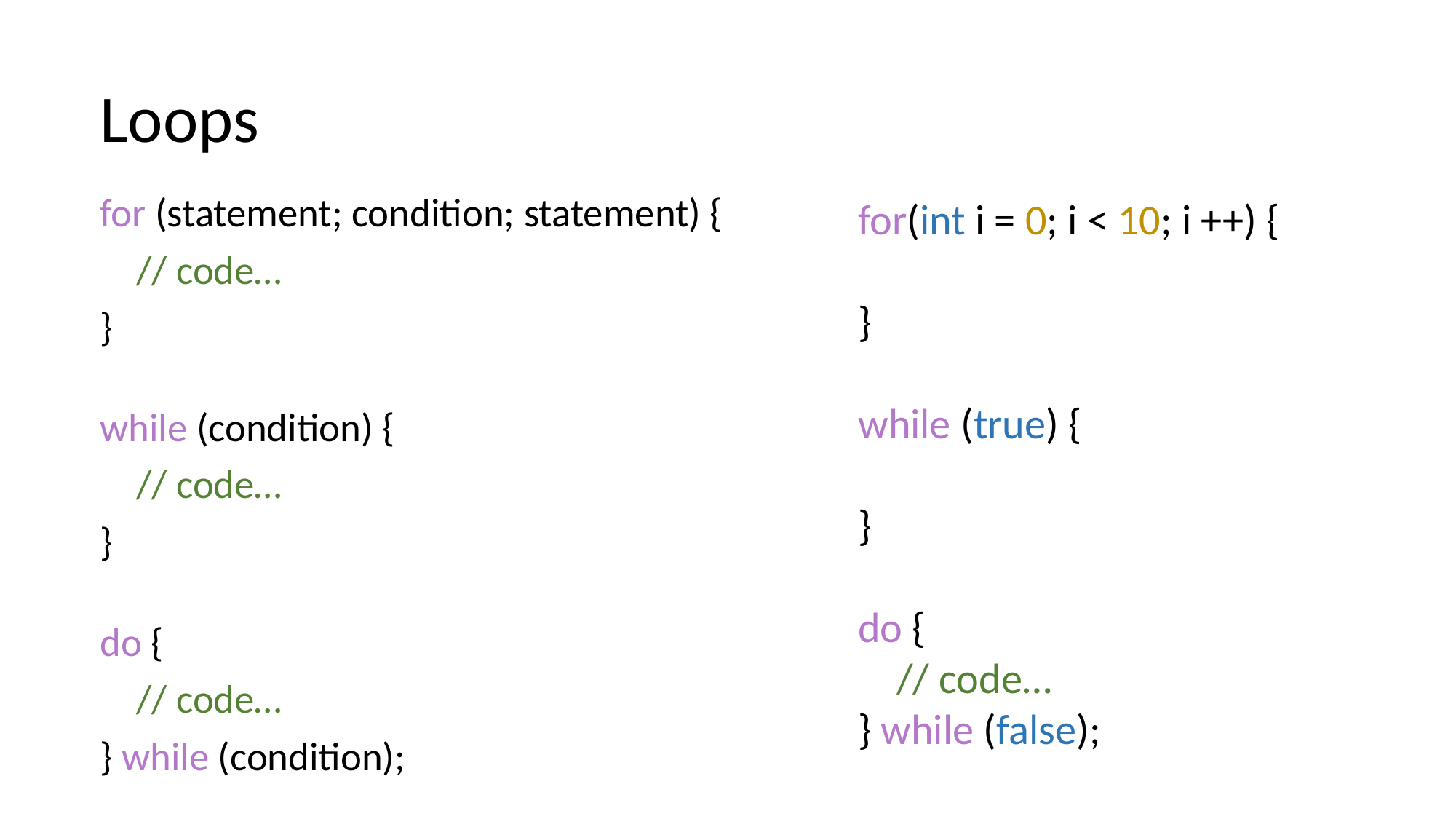

# Loops
for (statement; condition; statement) {
    // code…
}
while (condition) {
    // code…
}
do {
    // code…
} while (condition);

for(int i = 0; i < 10; i ++) {

}

while (true) {

}

do {
    // code…
} while (false);